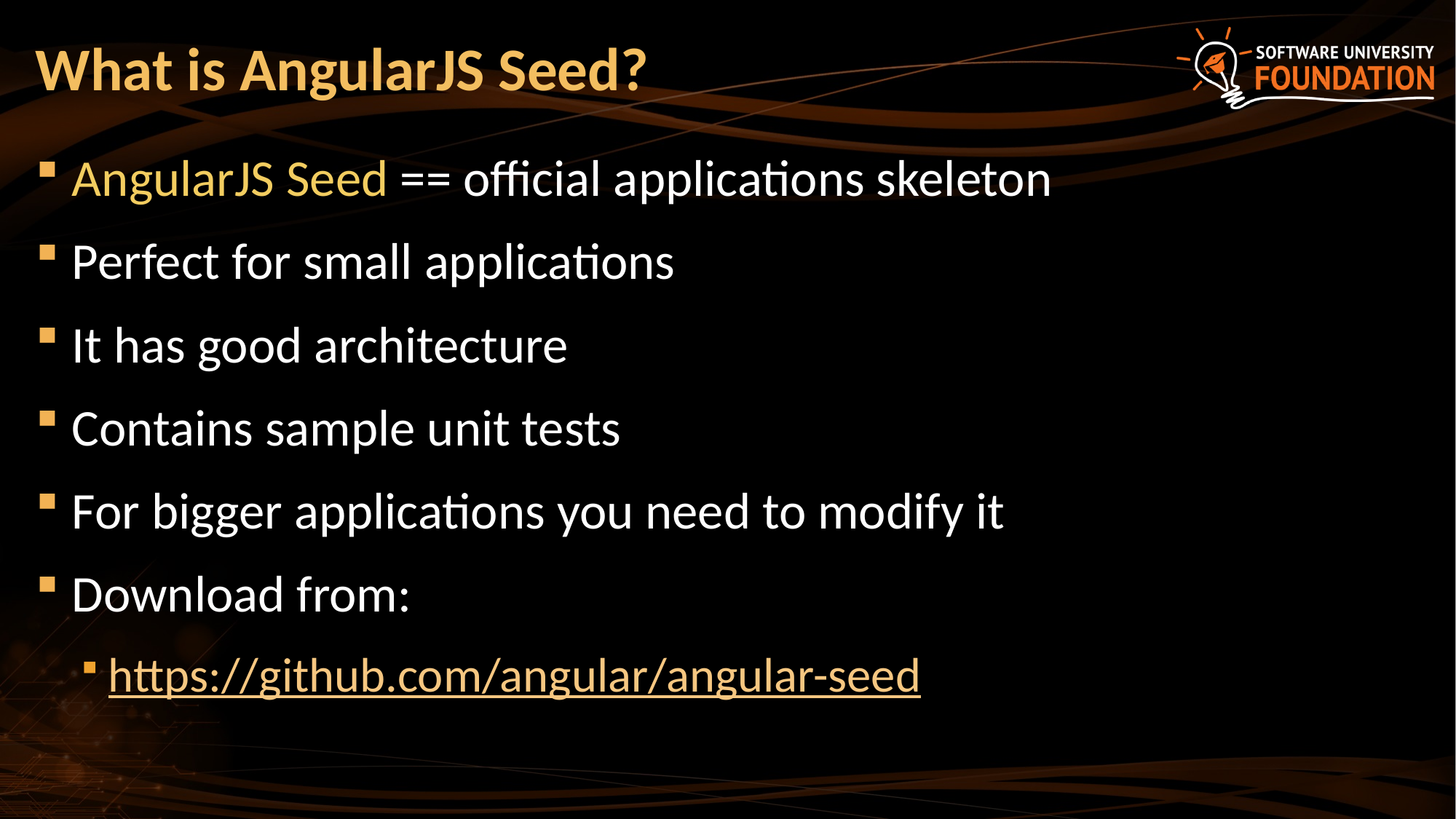

# What is AngularJS Seed?
AngularJS Seed == official applications skeleton
Perfect for small applications
It has good architecture
Contains sample unit tests
For bigger applications you need to modify it
Download from:
https://github.com/angular/angular-seed